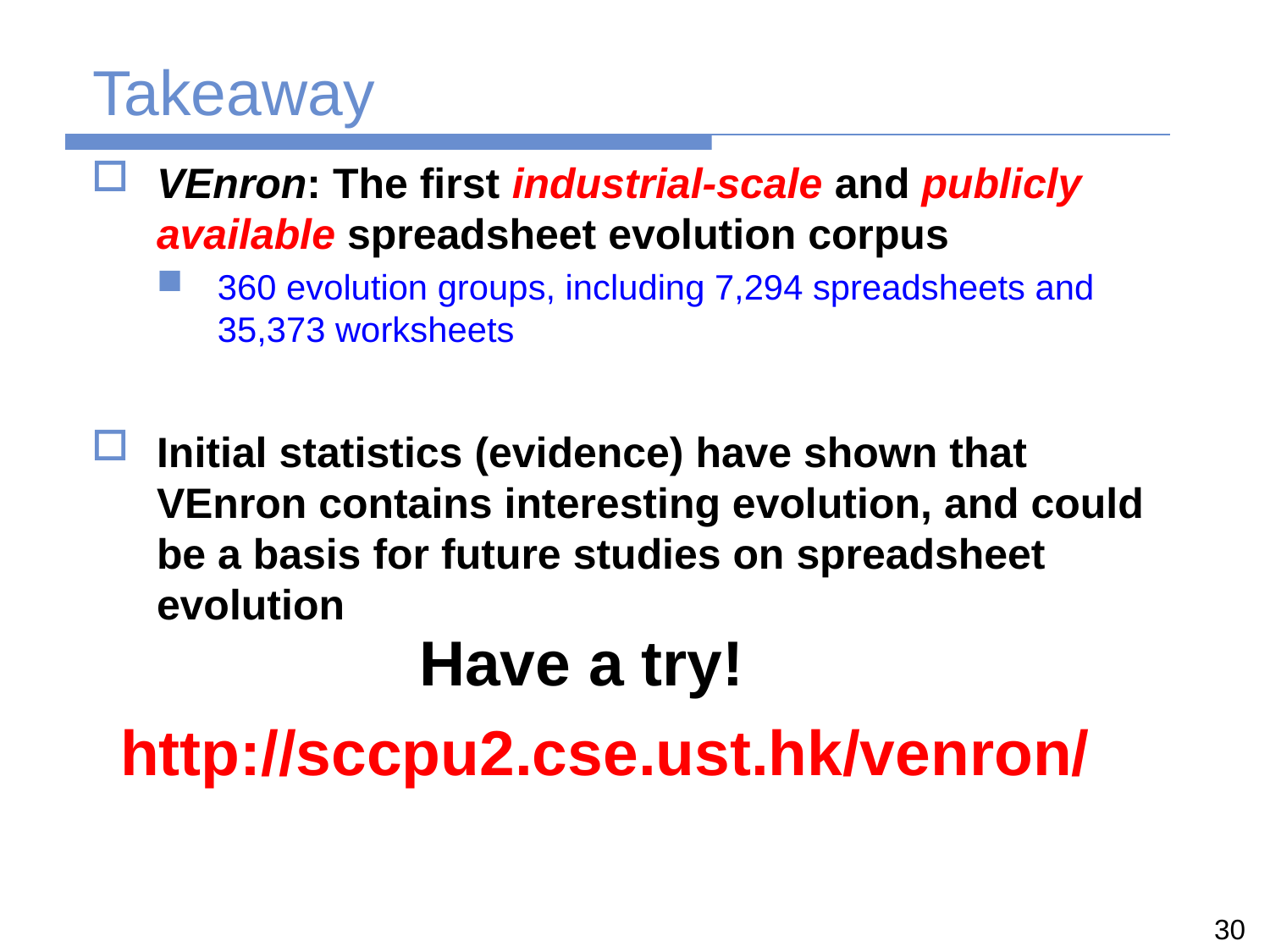

# Takeaway
VEnron: The first industrial-scale and publicly available spreadsheet evolution corpus
360 evolution groups, including 7,294 spreadsheets and 35,373 worksheets

Initial statistics (evidence) have shown that VEnron contains interesting evolution, and could be a basis for future studies on spreadsheet evolution

Have a try!
http://sccpu2.cse.ust.hk/venron/
30